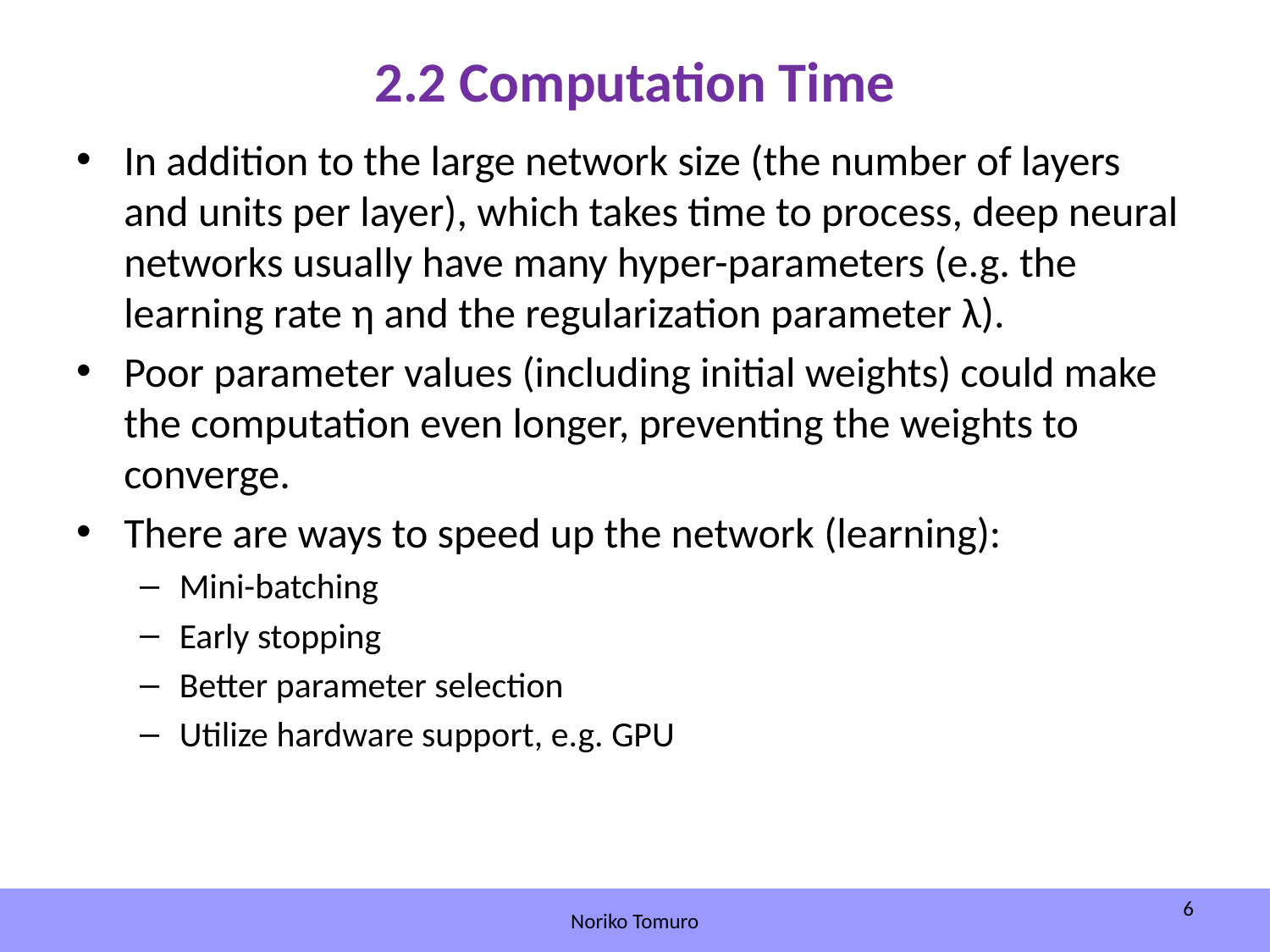

# 2.2 Computation Time
In addition to the large network size (the number of layers and units per layer), which takes time to process, deep neural networks usually have many hyper-parameters (e.g. the learning rate η and the regularization parameter λ).
Poor parameter values (including initial weights) could make the computation even longer, preventing the weights to converge.
There are ways to speed up the network (learning):
Mini-batching
Early stopping
Better parameter selection
Utilize hardware support, e.g. GPU
6
Noriko Tomuro